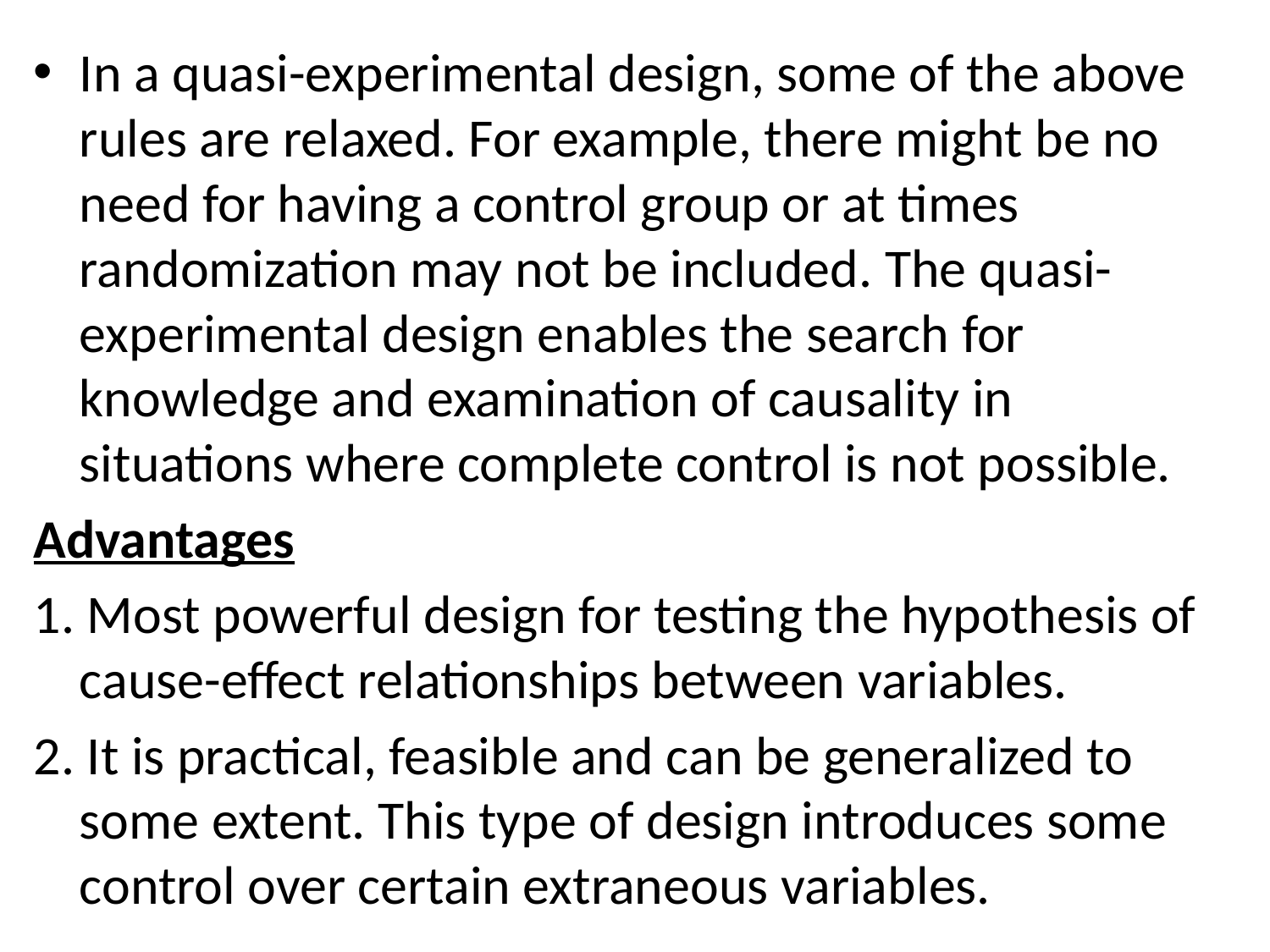

In a quasi-experimental design, some of the above rules are relaxed. For example, there might be no need for having a control group or at times randomization may not be included. The quasi-experimental design enables the search for knowledge and examination of causality in situations where complete control is not possible.
Advantages
1. Most powerful design for testing the hypothesis of cause-effect relationships between variables.
2. It is practical, feasible and can be generalized to some extent. This type of design introduces some control over certain extraneous variables.